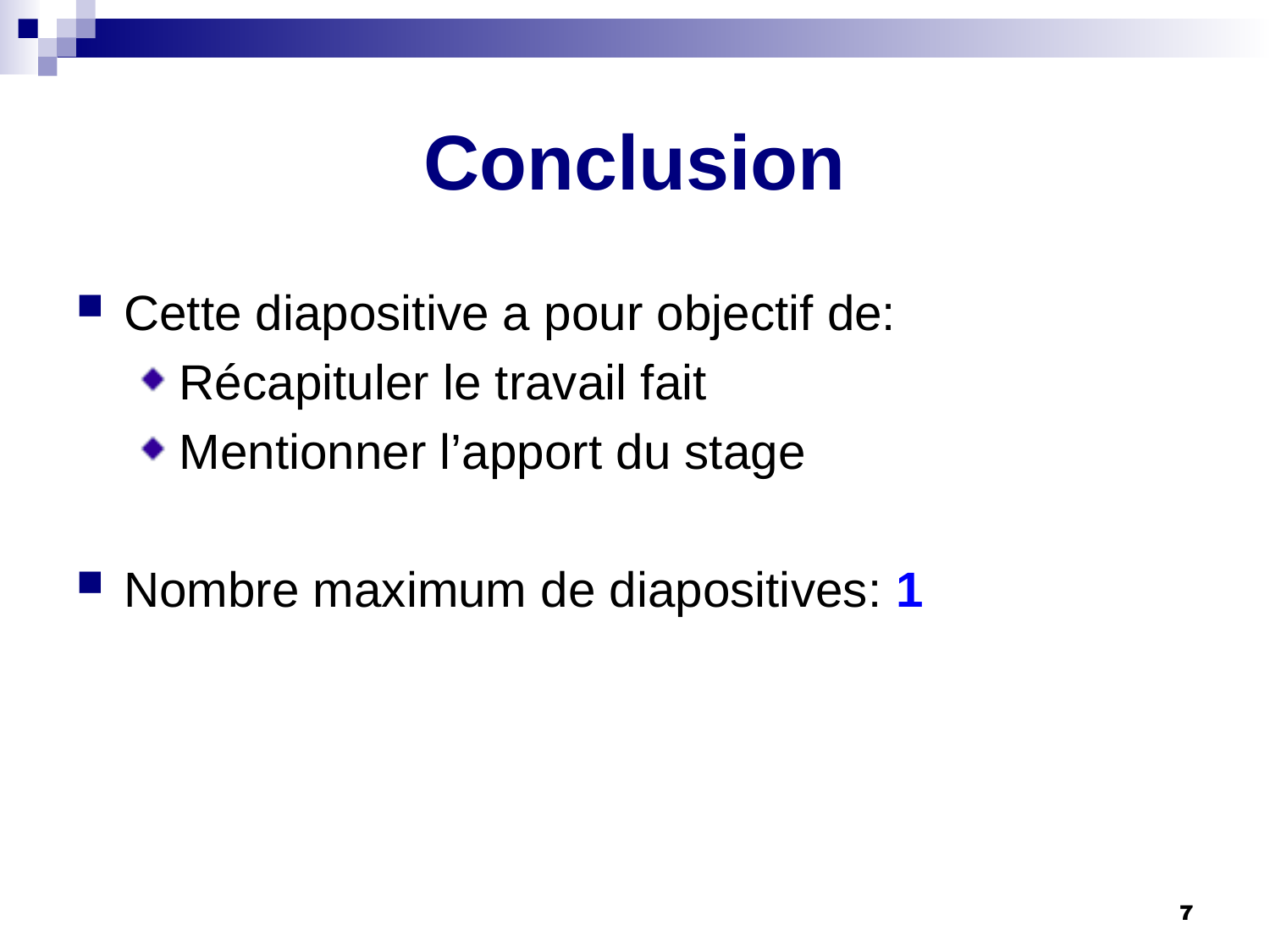

# Conclusion
Cette diapositive a pour objectif de:
Récapituler le travail fait
Mentionner l’apport du stage

Nombre maximum de diapositives: 1
7